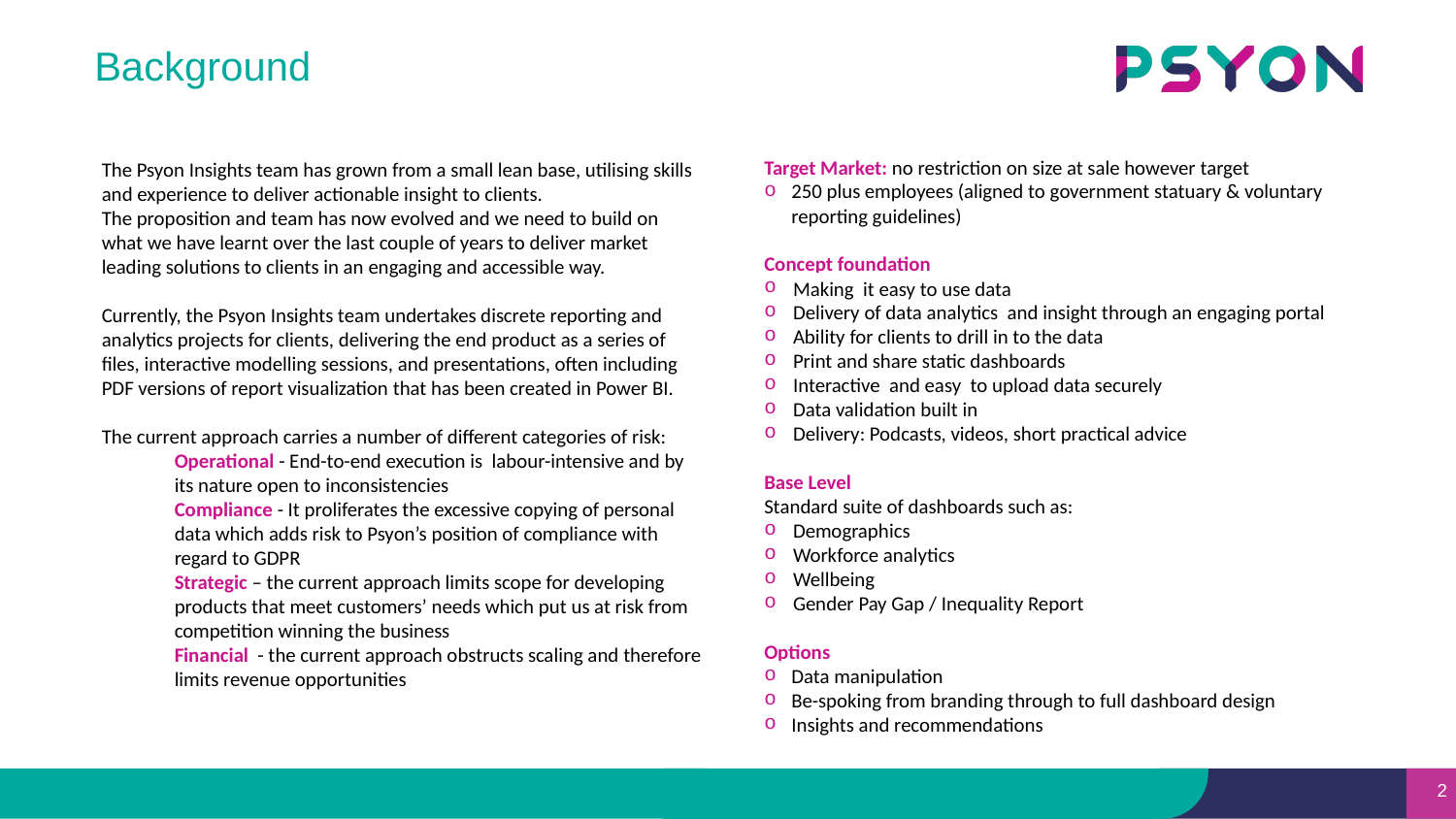

# Background
Target Market: no restriction on size at sale however target
250 plus employees (aligned to government statuary & voluntary reporting guidelines)

Concept foundation
Making  it easy to use data
Delivery of data analytics  and insight through an engaging portal
Ability for clients to drill in to the data
Print and share static dashboards
Interactive  and easy  to upload data securely
Data validation built in
Delivery: Podcasts, videos, short practical advice

Base Level
Standard suite of dashboards such as:
Demographics
Workforce analytics
Wellbeing
Gender Pay Gap / Inequality Report

Options
Data manipulation
Be-spoking from branding through to full dashboard design
Insights and recommendations

The Psyon Insights team has grown from a small lean base, utilising skills and experience to deliver actionable insight to clients.
The proposition and team has now evolved and we need to build on what we have learnt over the last couple of years to deliver market leading solutions to clients in an engaging and accessible way.

Currently, the Psyon Insights team undertakes discrete reporting and analytics projects for clients, delivering the end product as a series of files, interactive modelling sessions, and presentations, often including PDF versions of report visualization that has been created in Power BI.

The current approach carries a number of different categories of risk:
Operational - End-to-end execution is  labour-intensive and by its nature open to inconsistencies
Compliance - It proliferates the excessive copying of personal data which adds risk to Psyon’s position of compliance with regard to GDPR
Strategic – the current approach limits scope for developing products that meet customers’ needs which put us at risk from competition winning the business
Financial  - the current approach obstructs scaling and therefore limits revenue opportunities

2